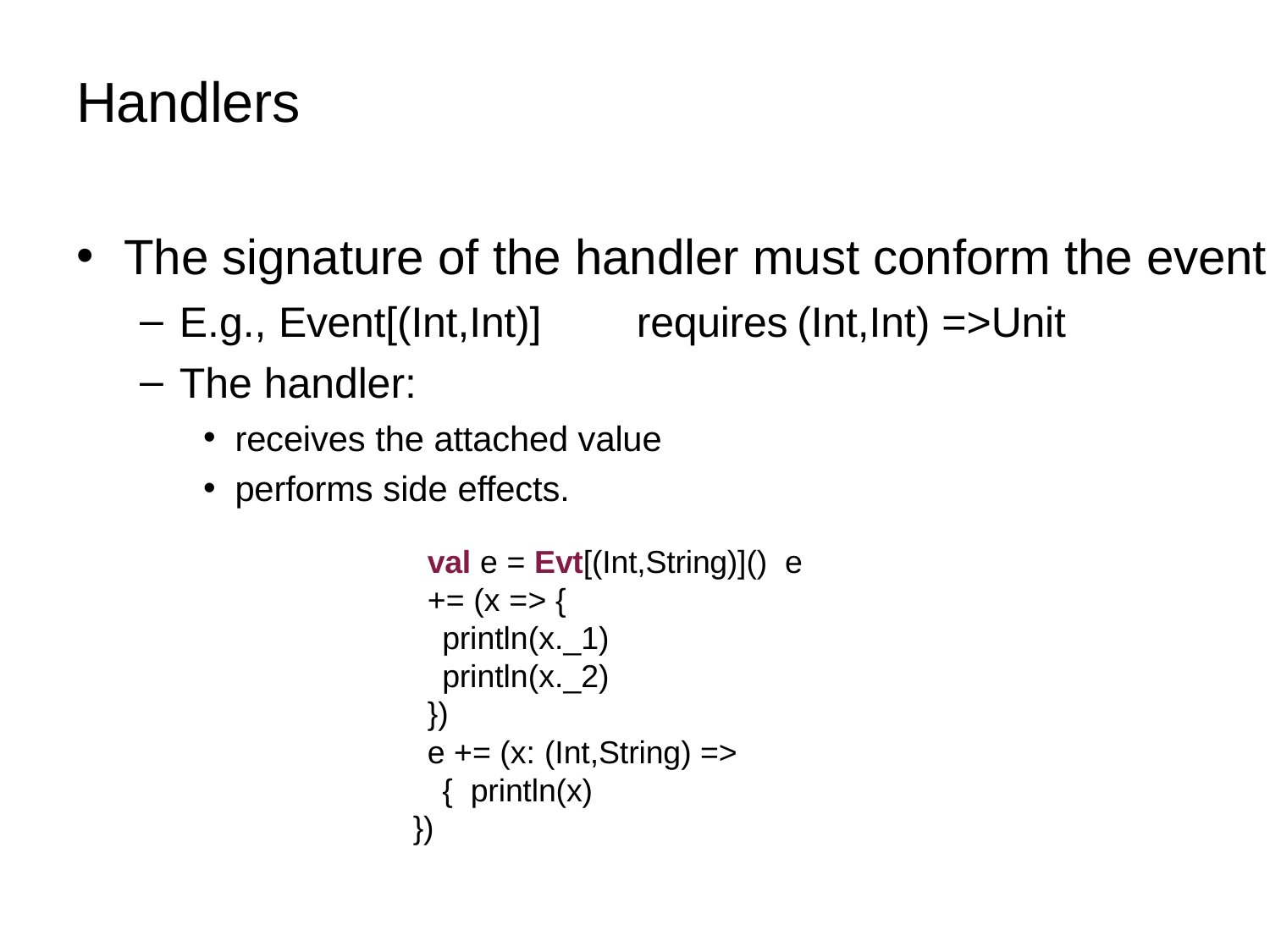

# Handlers
The signature of the handler must conform the event
E.g., Event[(Int,Int)]	requires	(Int,Int) =>Unit
The handler:
receives the attached value
performs side effects.
val e = Evt[(Int,String)]()  e += (x => {
println(x._1)  println(x._2)
})
e += (x: (Int,String) => {  println(x)
})